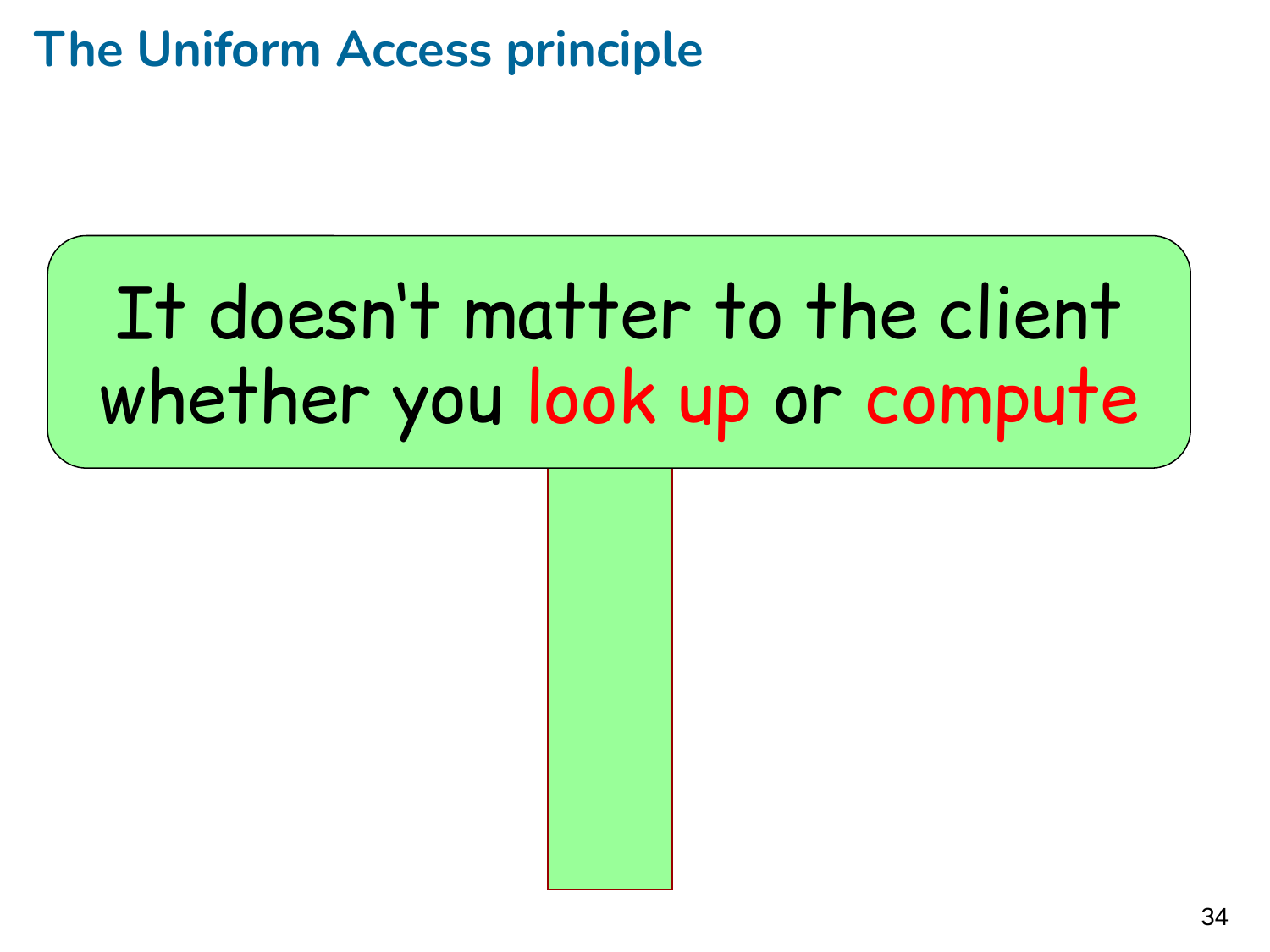

# The Uniform Access principle
It doesn‘t matter to the client
whether you look up or compute

34